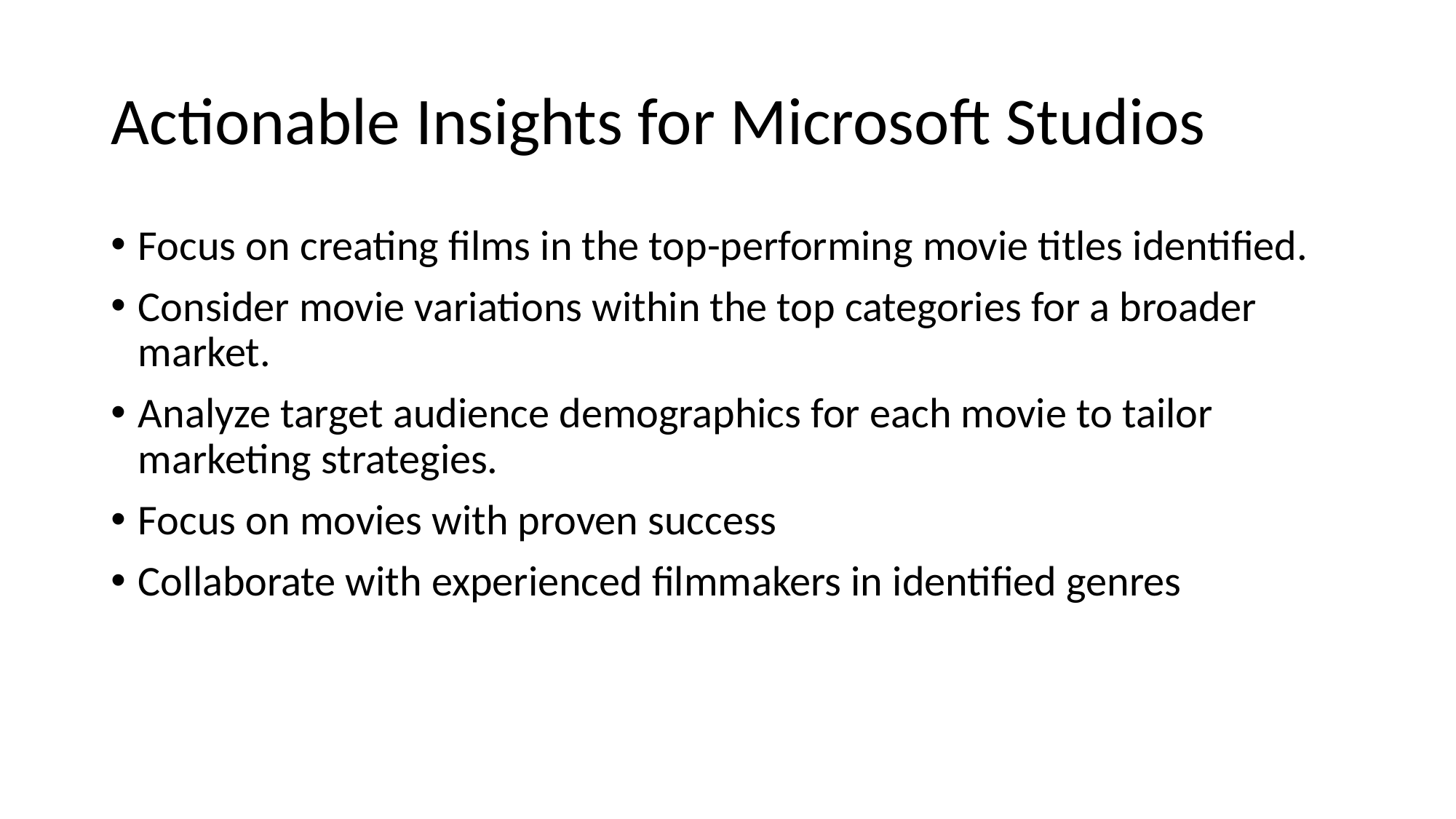

# Actionable Insights for Microsoft Studios
Focus on creating films in the top-performing movie titles identified.
Consider movie variations within the top categories for a broader market.
Analyze target audience demographics for each movie to tailor marketing strategies.
Focus on movies with proven success
Collaborate with experienced filmmakers in identified genres